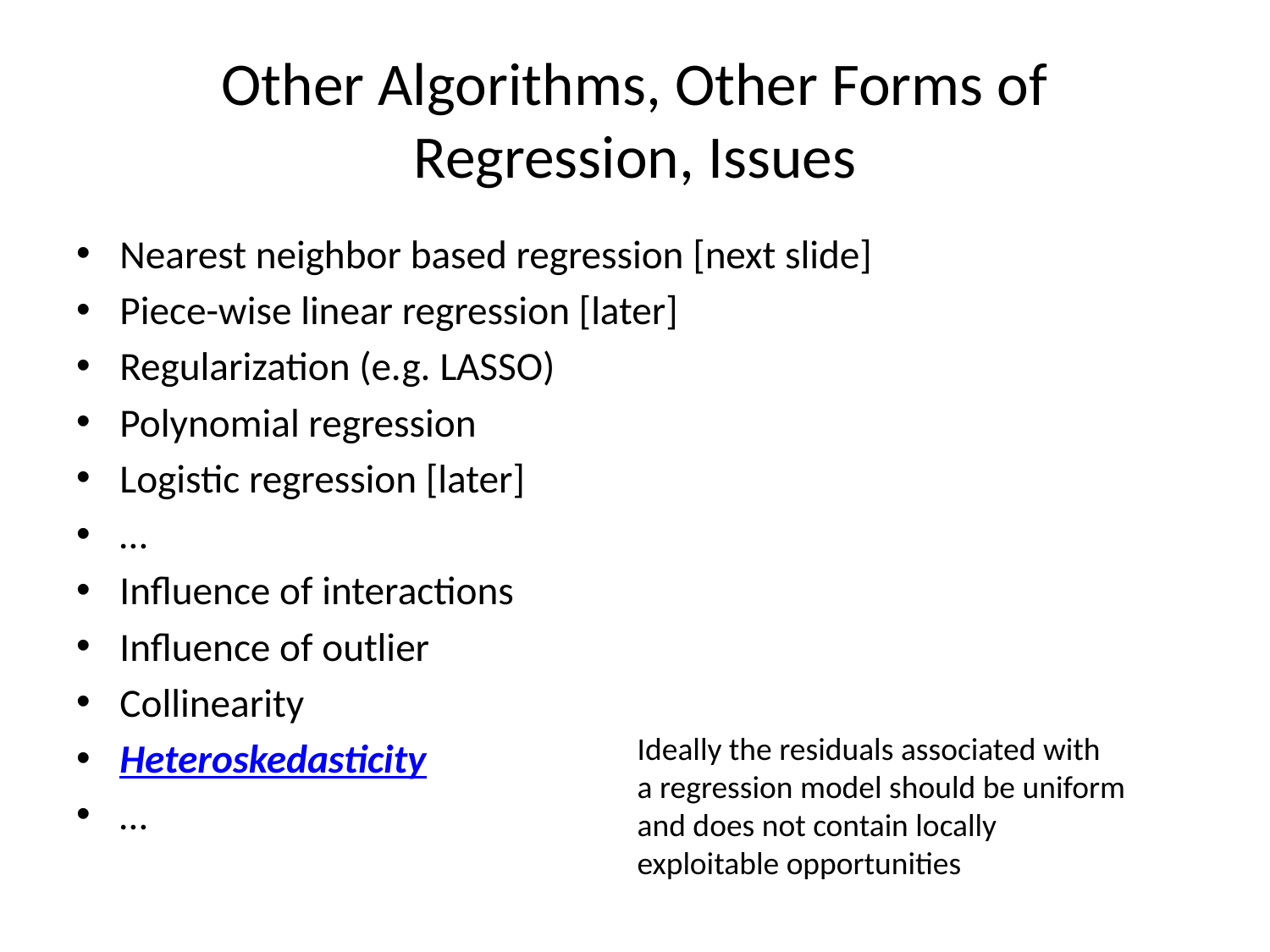

# Other Algorithms, Other Forms of Regression, Issues
Nearest neighbor based regression [next slide]
Piece-wise linear regression [later]
Regularization (e.g. LASSO)
Polynomial regression
Logistic regression [later]
…
Influence of interactions
Influence of outlier
Collinearity
Heteroskedasticity
…
Ideally the residuals associated with
a regression model should be uniform
and does not contain locally
exploitable opportunities